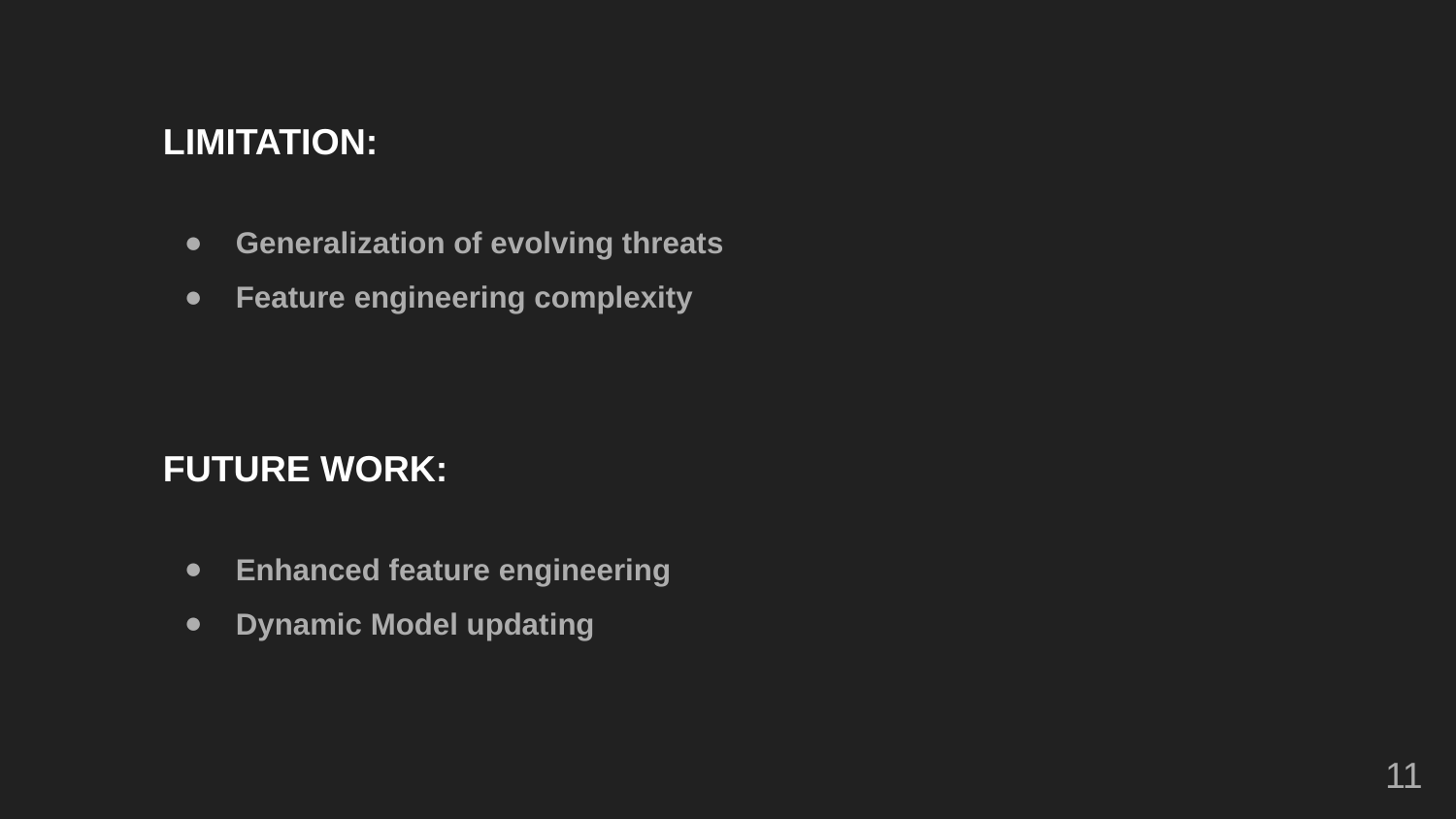

LIMITATION:

Generalization of evolving threats
Feature engineering complexity

FUTURE WORK:

Enhanced feature engineering
Dynamic Model updating
11